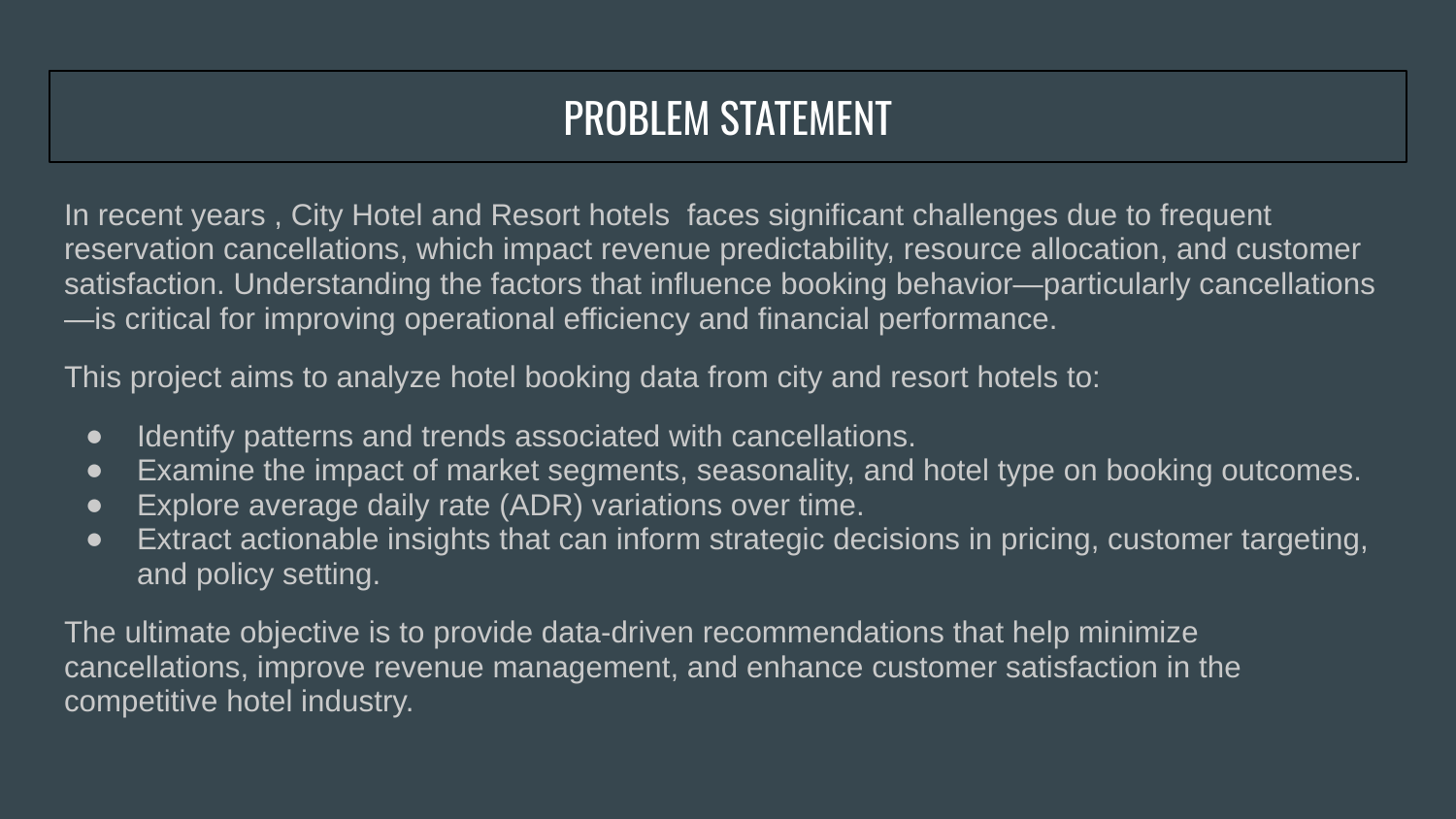

# PROBLEM STATEMENT
In recent years , City Hotel and Resort hotels  faces significant challenges due to frequent reservation cancellations, which impact revenue predictability, resource allocation, and customer satisfaction. Understanding the factors that influence booking behavior—particularly cancellations—is critical for improving operational efficiency and financial performance.
This project aims to analyze hotel booking data from city and resort hotels to:
Identify patterns and trends associated with cancellations.
Examine the impact of market segments, seasonality, and hotel type on booking outcomes.
Explore average daily rate (ADR) variations over time.
Extract actionable insights that can inform strategic decisions in pricing, customer targeting, and policy setting.
The ultimate objective is to provide data-driven recommendations that help minimize cancellations, improve revenue management, and enhance customer satisfaction in the competitive hotel industry.